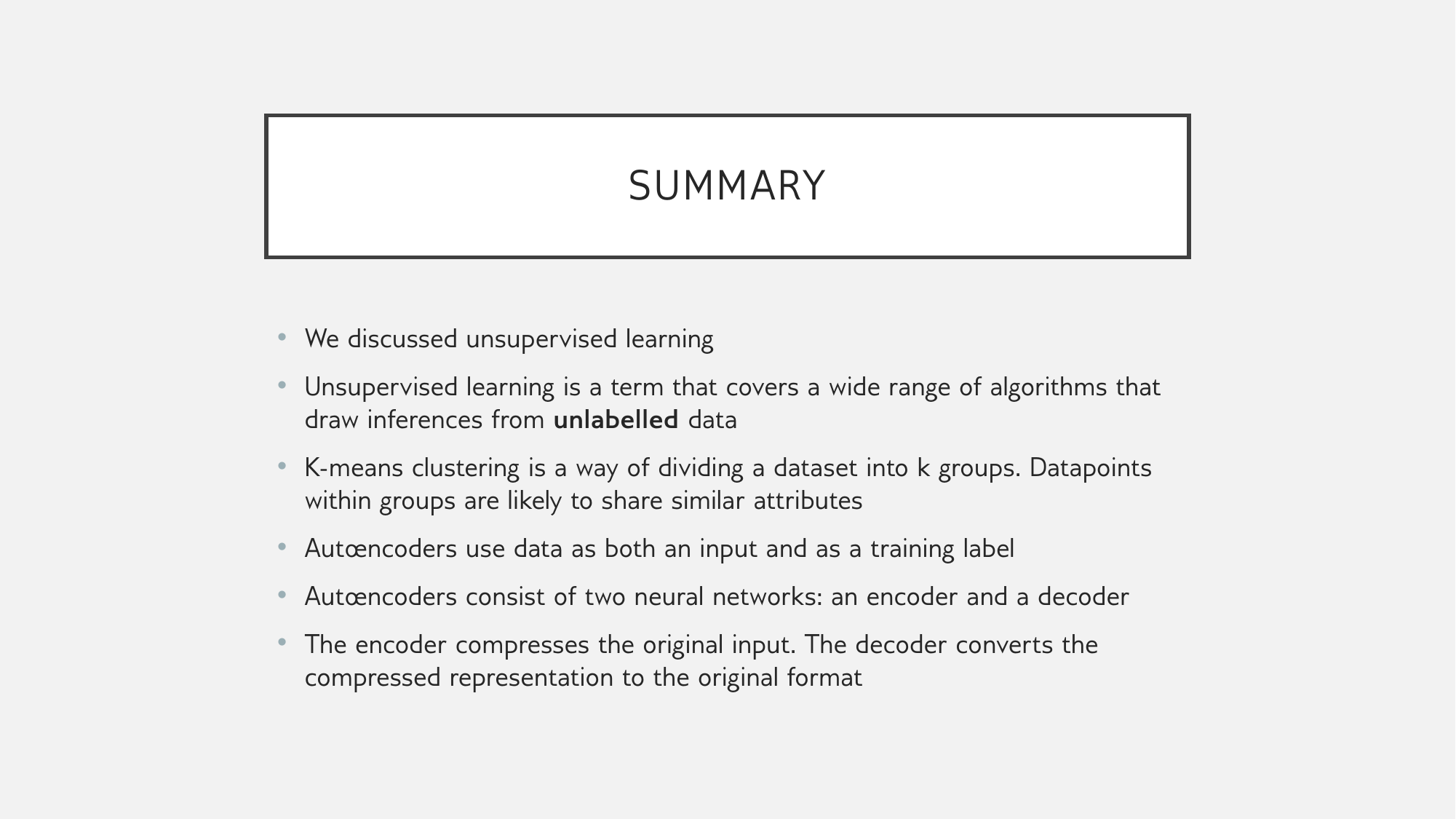

# Summary
We discussed unsupervised learning
Unsupervised learning is a term that covers a wide range of algorithms that draw inferences from unlabelled data
K-means clustering is a way of dividing a dataset into k groups. Datapoints within groups are likely to share similar attributes
Autoencoders use data as both an input and as a training label
Autoencoders consist of two neural networks: an encoder and a decoder
The encoder compresses the original input. The decoder converts the compressed representation to the original format